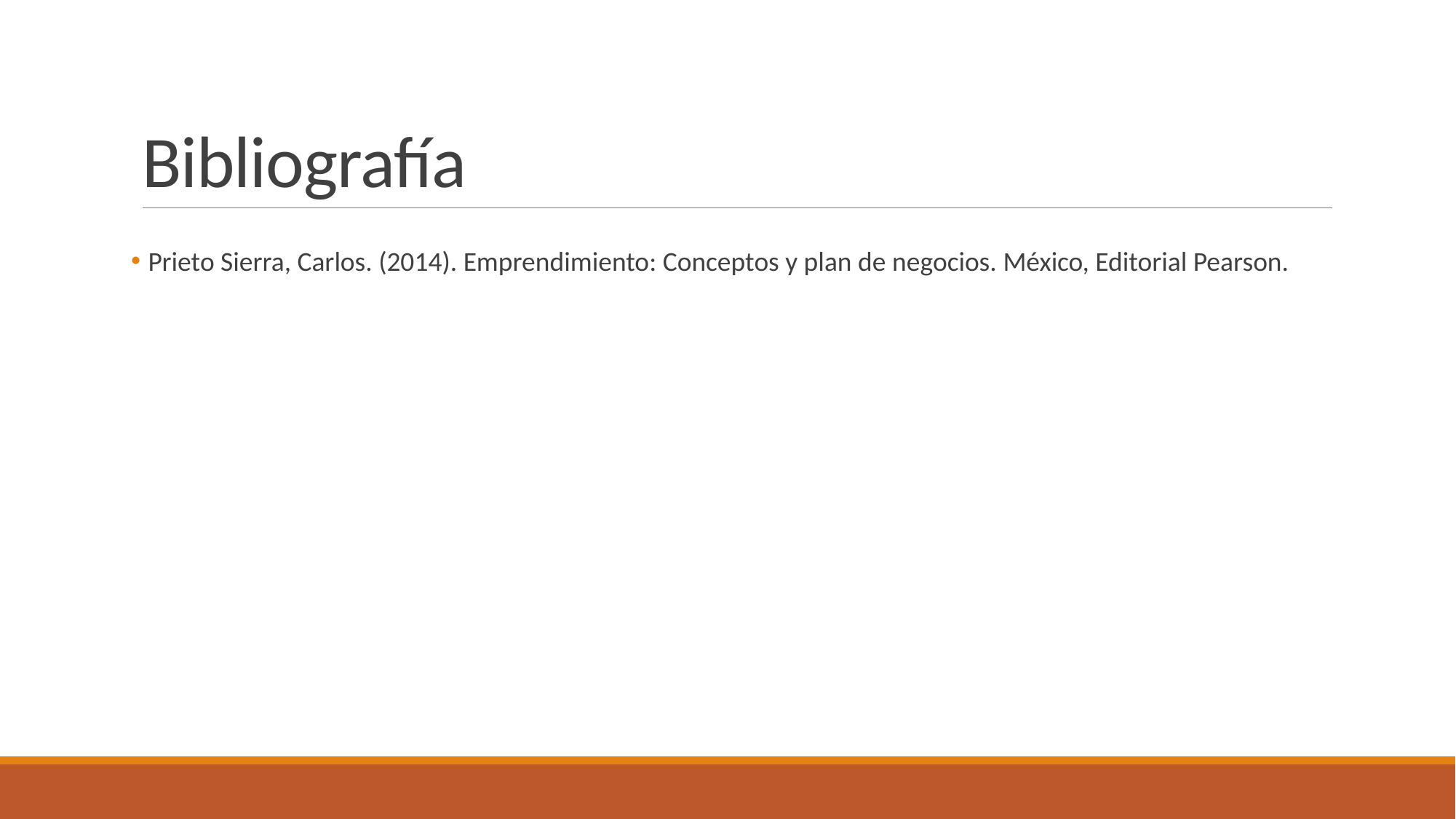

# Bibliografía
 Prieto Sierra, Carlos. (2014). Emprendimiento: Conceptos y plan de negocios. México, Editorial Pearson.